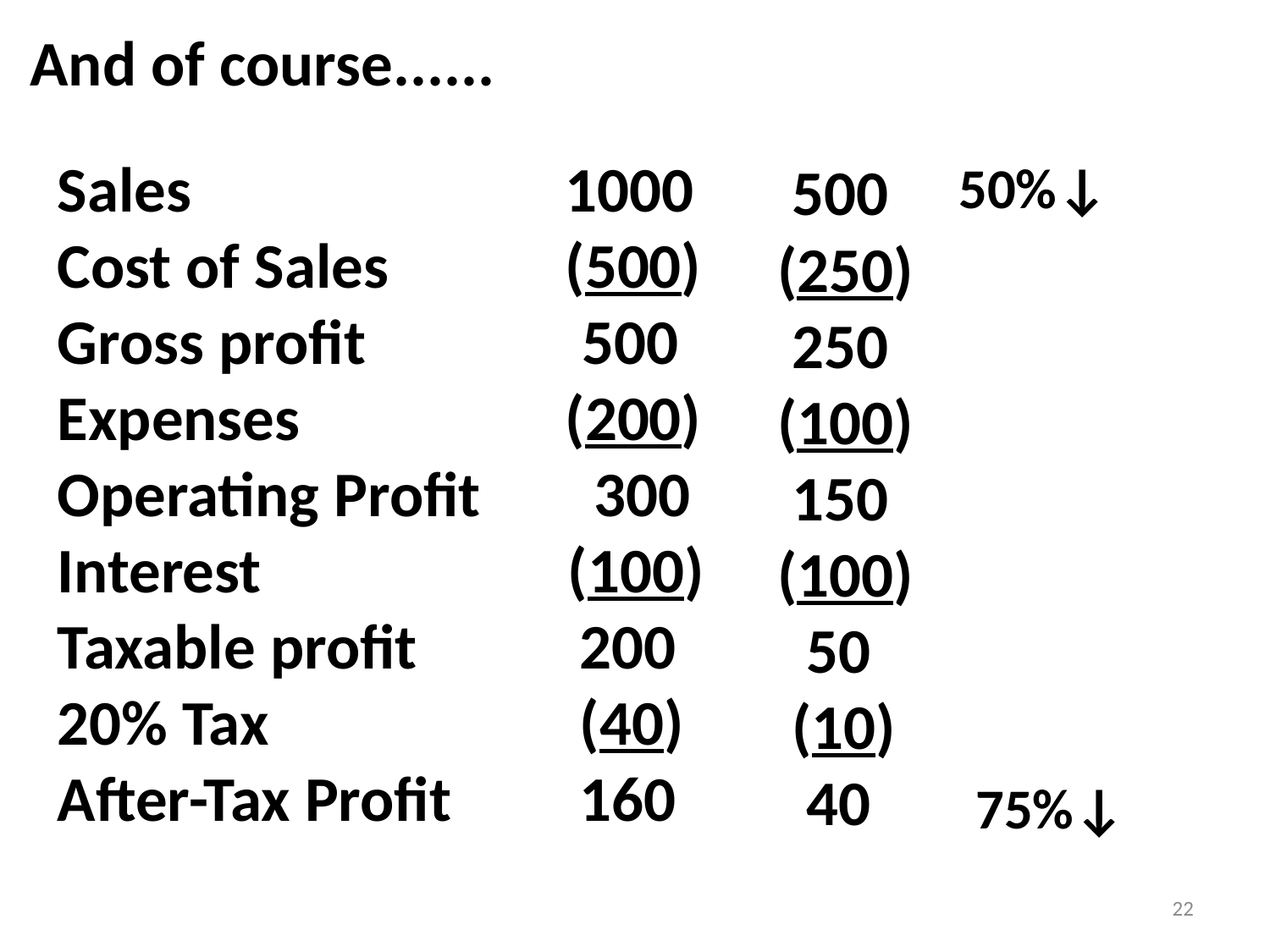

And of course......

Sales			1000
Cost of Sales		(500)
Gross profit	          500
Expenses			(200)
Operating Profit	  300
Interest		         (100)
Taxable profit		 200
20% Tax			 (40)
After-Tax Profit	 160
 500
(250)
 250
(100)
 150
(100)
  50
 (10)
  40                      .
50%↓
   75%↓
22